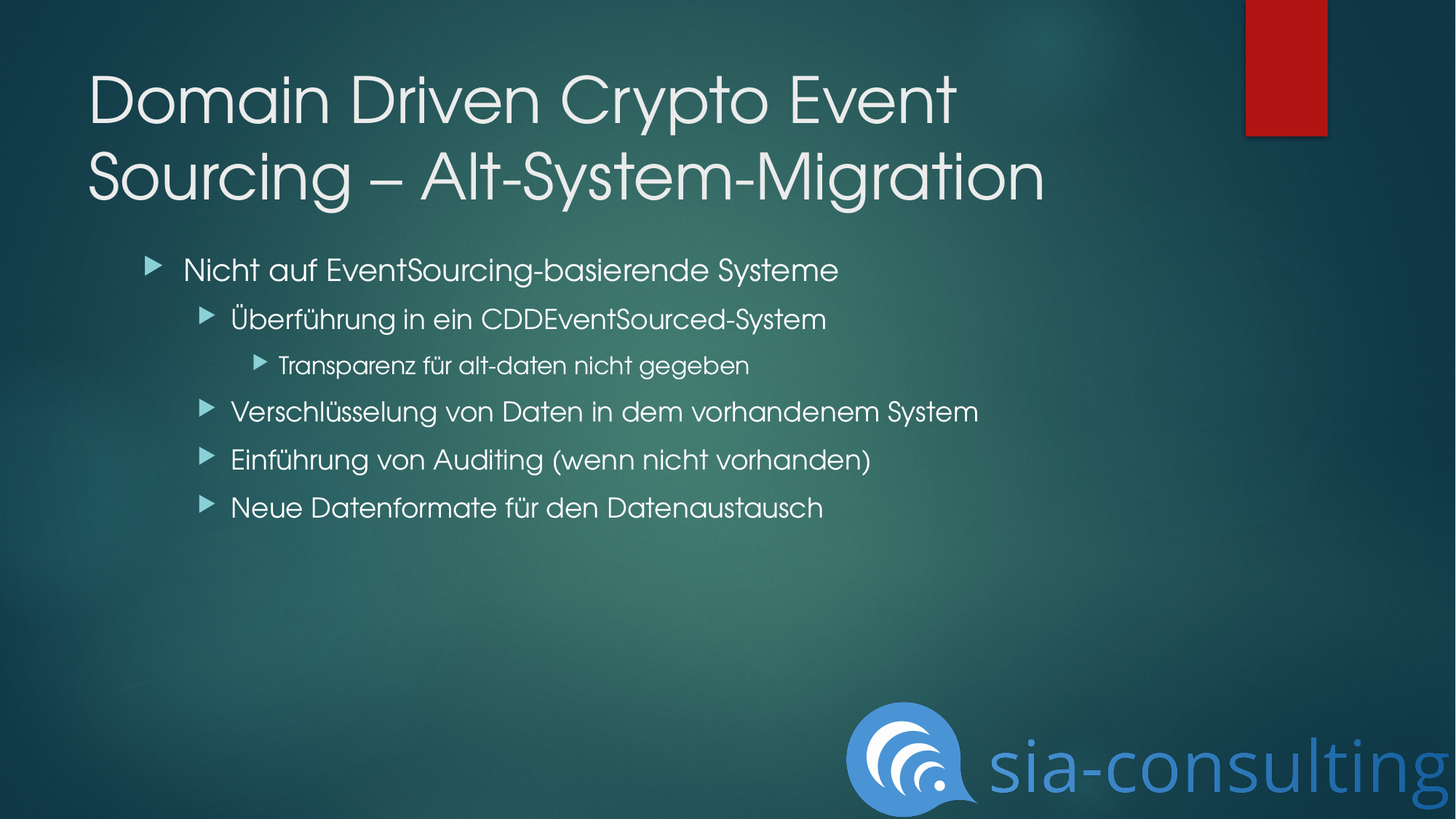

# Domain Driven Crypto Event Sourcing – Alt-System-Migration
Nicht auf EventSourcing-basierende Systeme
Überführung in ein CDDEventSourced-System
Transparenz für alt-daten nicht gegeben
Verschlüsselung von Daten in dem vorhandenem System
Einführung von Auditing (wenn nicht vorhanden)
Neue Datenformate für den Datenaustausch